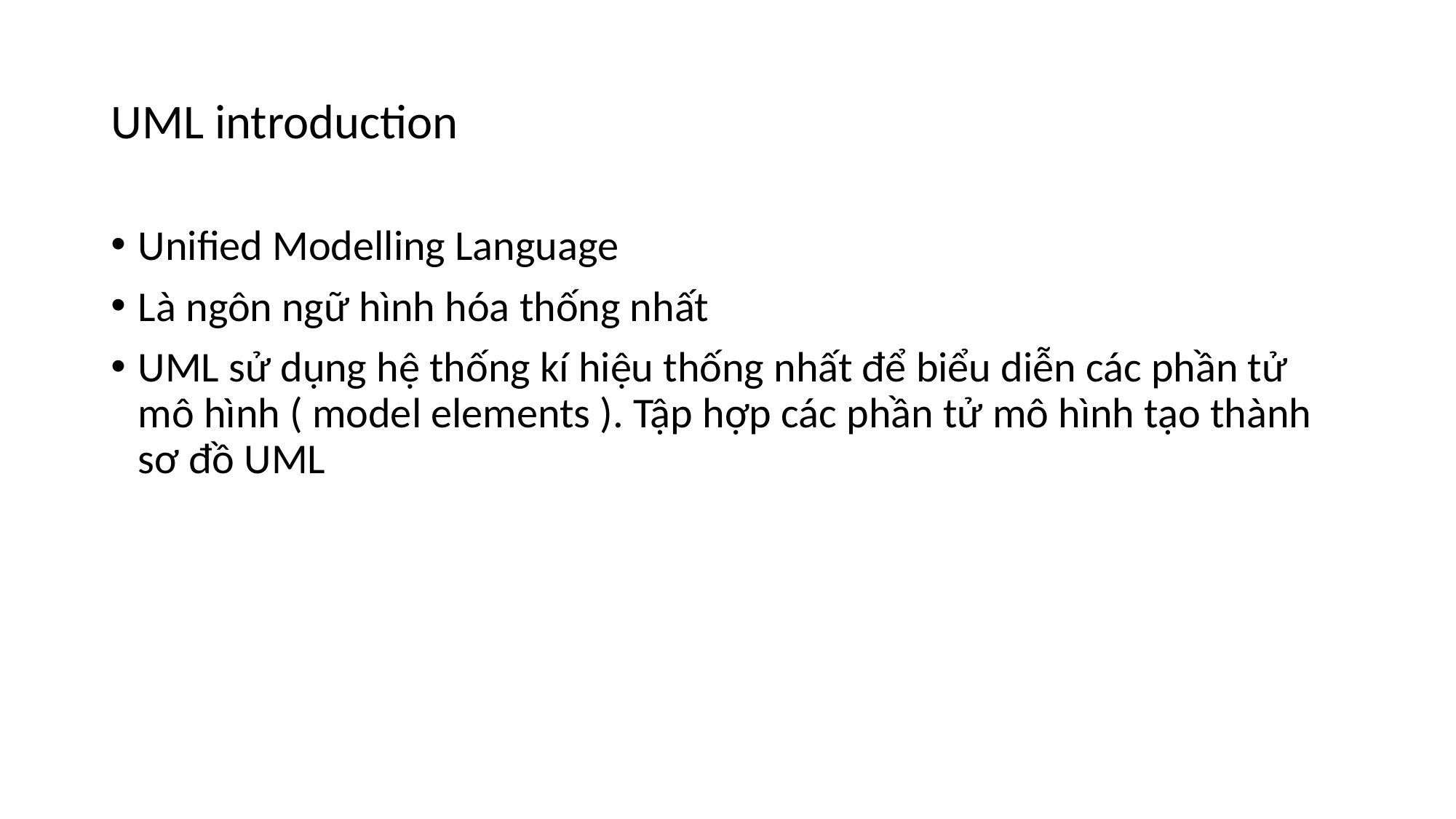

# UML introduction
Unified Modelling Language
Là ngôn ngữ hình hóa thống nhất
UML sử dụng hệ thống kí hiệu thống nhất để biểu diễn các phần tử mô hình ( model elements ). Tập hợp các phần tử mô hình tạo thành sơ đồ UML